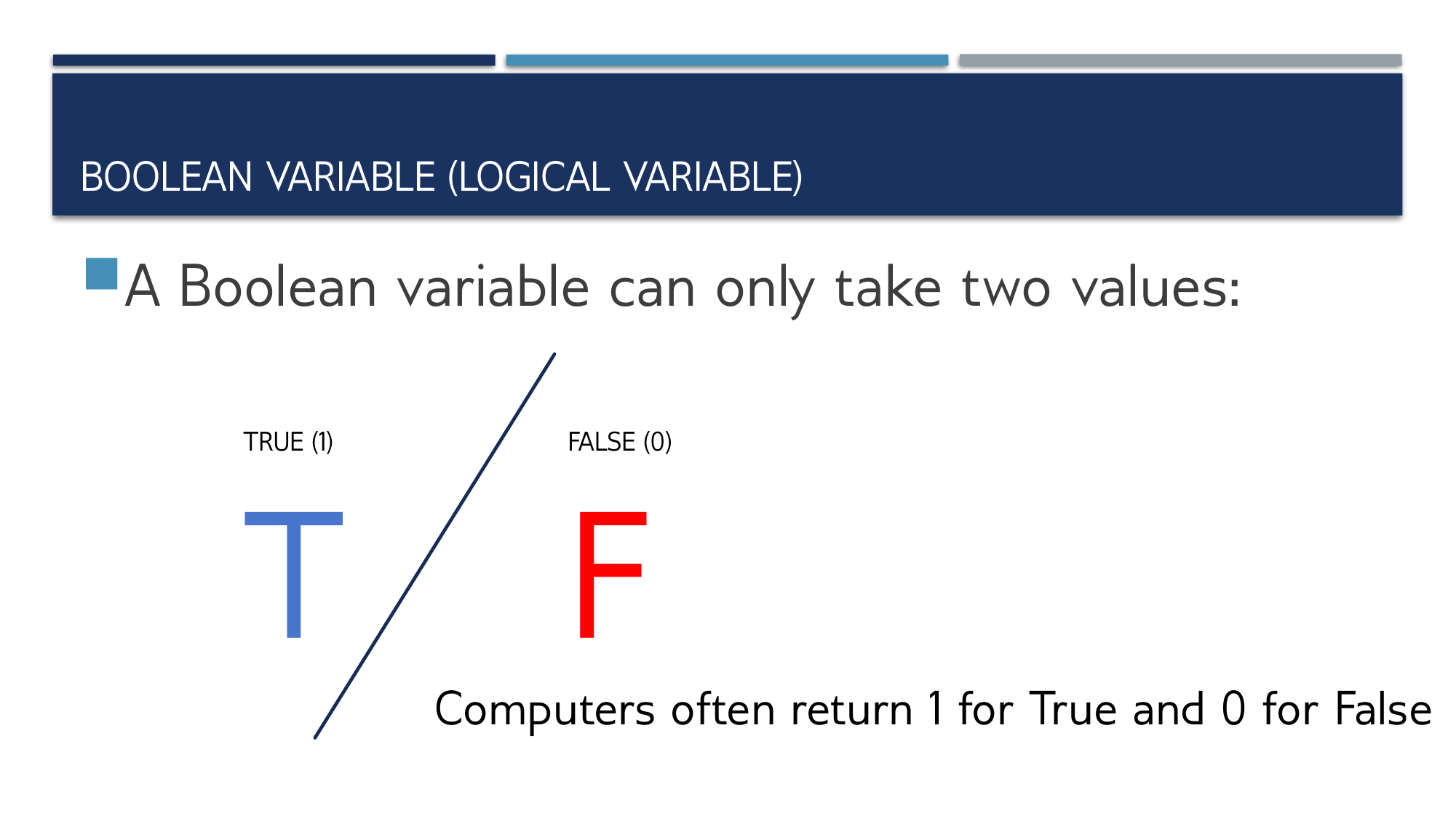

# Boolean variable (Logical variable)
A Boolean variable can only take two values:
FALSE (0)
F
TRUE (1)
T
Computers often return 1 for True and 0 for False